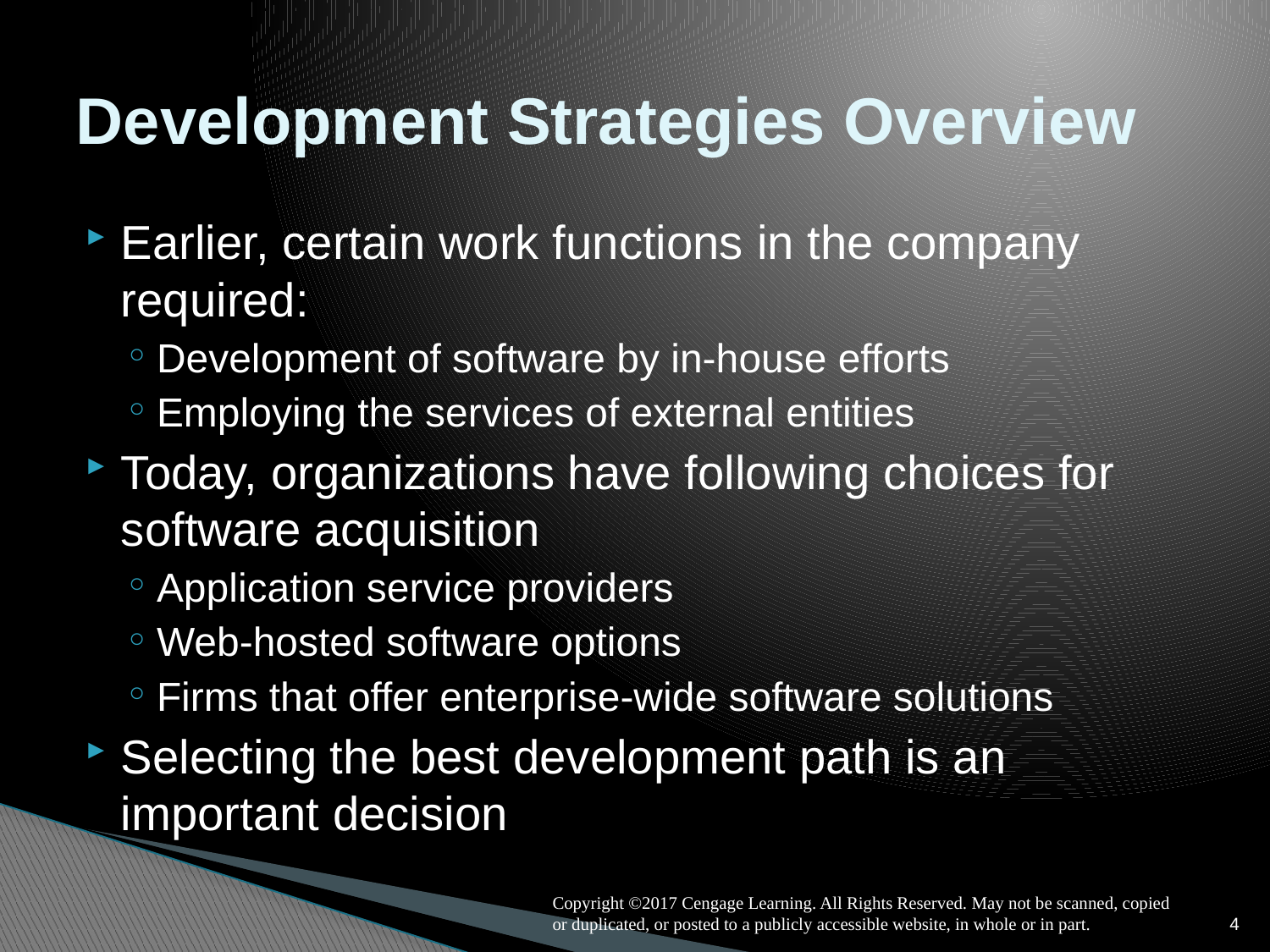

# Development Strategies Overview
Earlier, certain work functions in the company required:
Development of software by in-house efforts
Employing the services of external entities
Today, organizations have following choices for software acquisition
Application service providers
Web-hosted software options
Firms that offer enterprise-wide software solutions
Selecting the best development path is an important decision
Copyright ©2017 Cengage Learning. All Rights Reserved. May not be scanned, copied or duplicated, or posted to a publicly accessible website, in whole or in part.
4